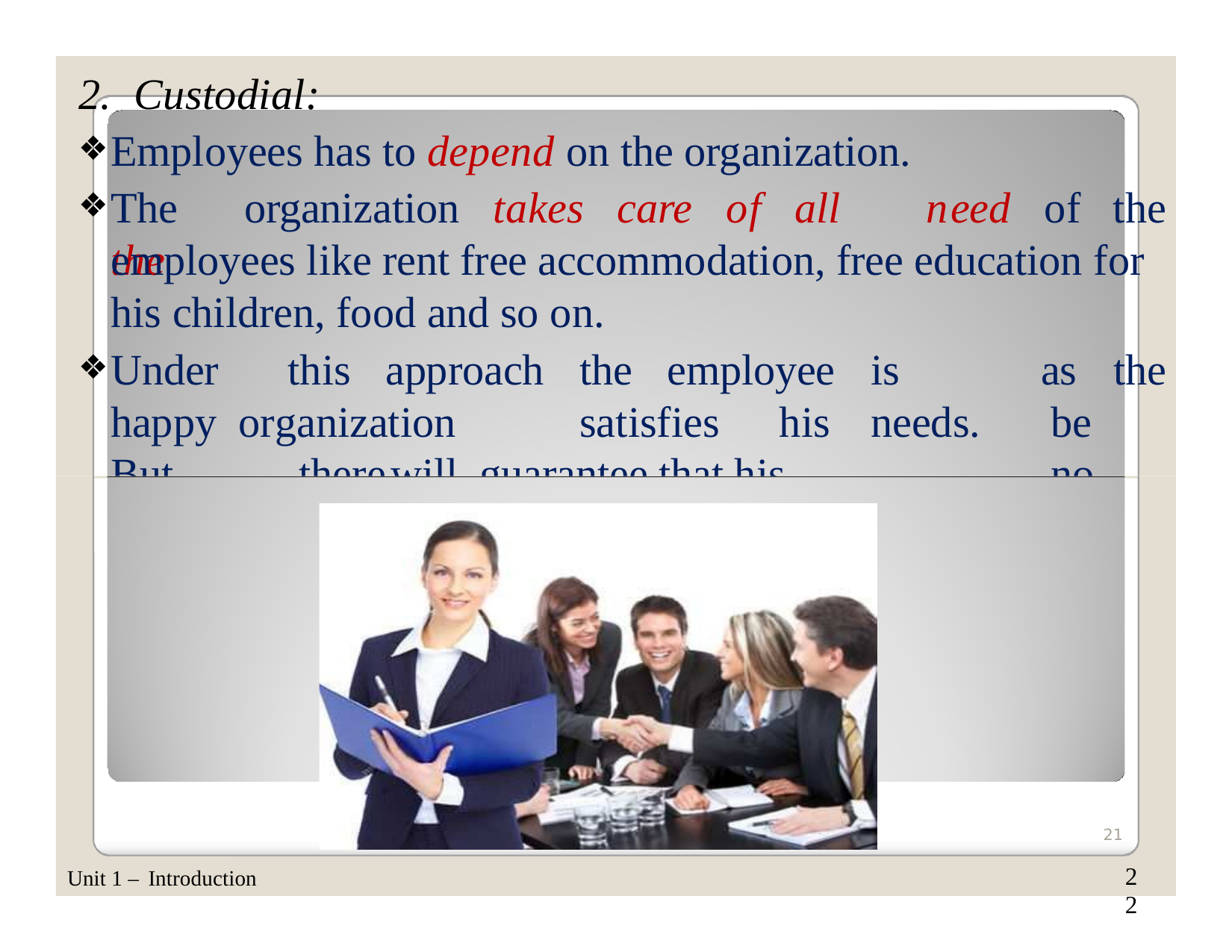

2.	Custodial:
Employees has to depend on the organization.
The	organization	takes	care	of	all	the

need	of	the
employees like rent free accommodation, free education for  his children, food and so on.
Under	this	approach		the		employee	is	happy  organization		satisfies	his	needs.	But	 there	will  guarantee that his performance level will be high.
as	the
be	no

21
2 2
Unit 1 – Introduction